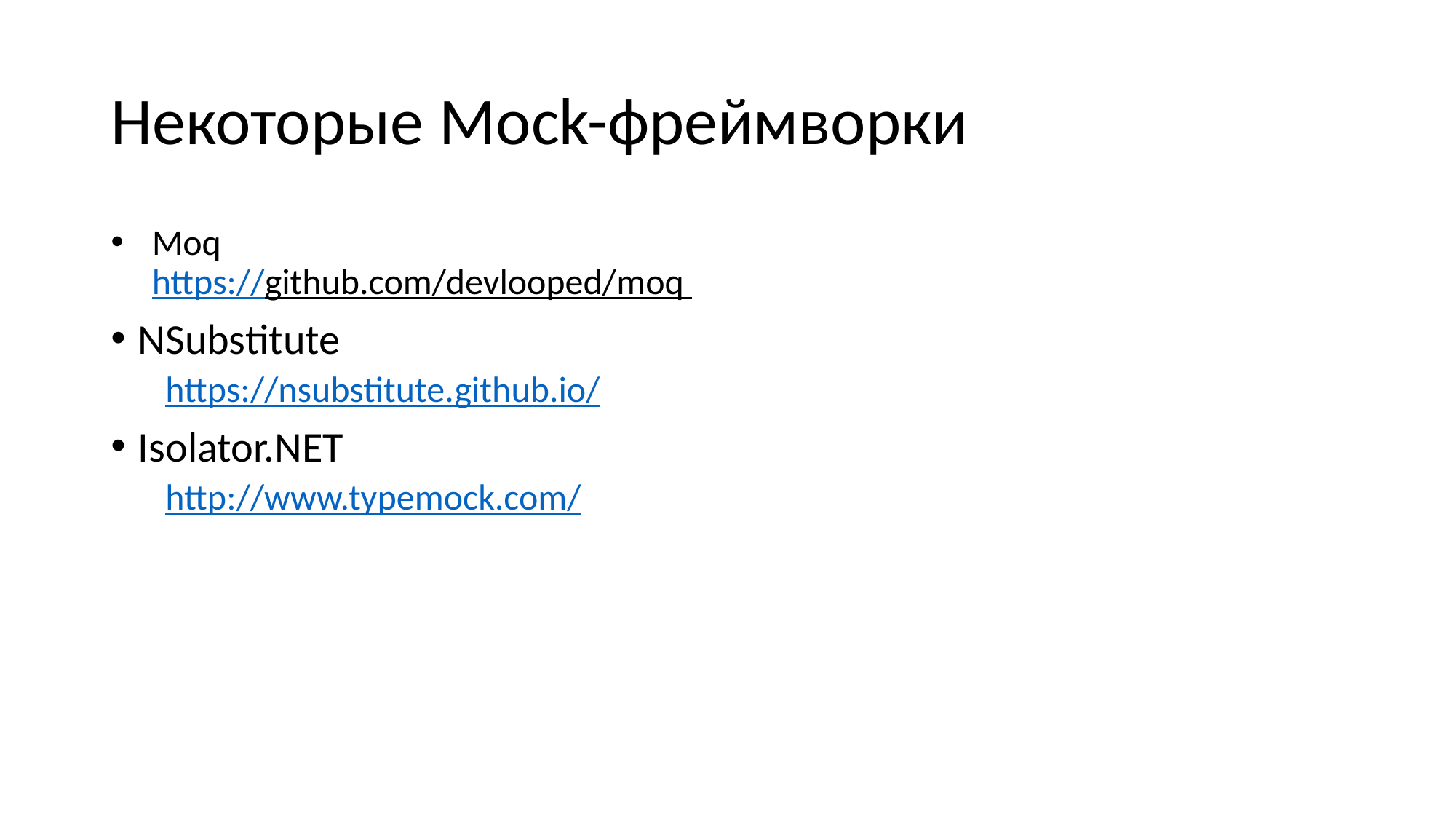

# Некоторые Mock-фреймворки
Moq
https://github.com/devlooped/moq
NSubstitute
https://nsubstitute.github.io/
Isolator.NET
http://www.typemock.com/